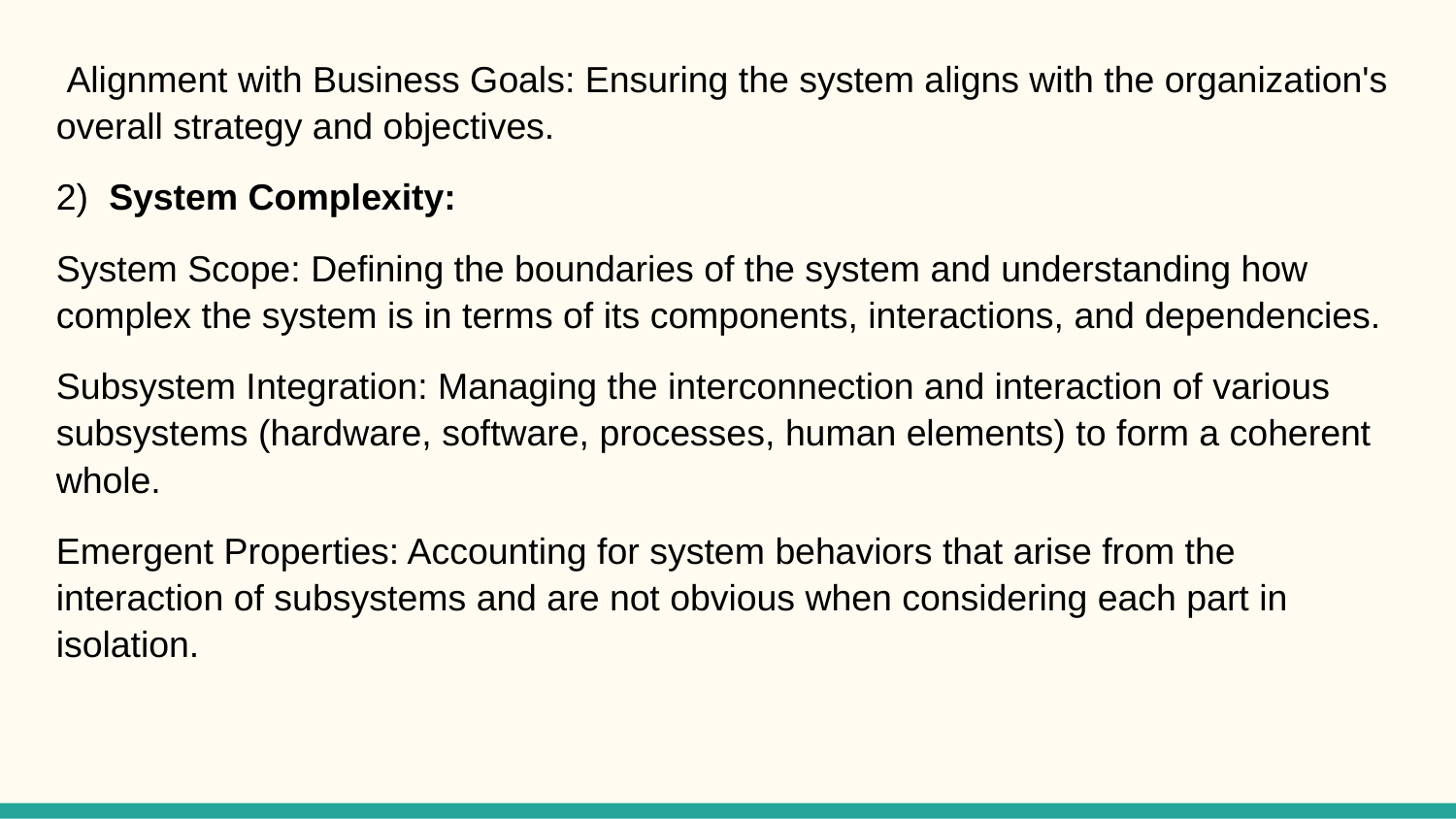

Alignment with Business Goals: Ensuring the system aligns with the organization's overall strategy and objectives.
2)  System Complexity:
System Scope: Defining the boundaries of the system and understanding how complex the system is in terms of its components, interactions, and dependencies.
Subsystem Integration: Managing the interconnection and interaction of various subsystems (hardware, software, processes, human elements) to form a coherent whole.
Emergent Properties: Accounting for system behaviors that arise from the interaction of subsystems and are not obvious when considering each part in isolation.